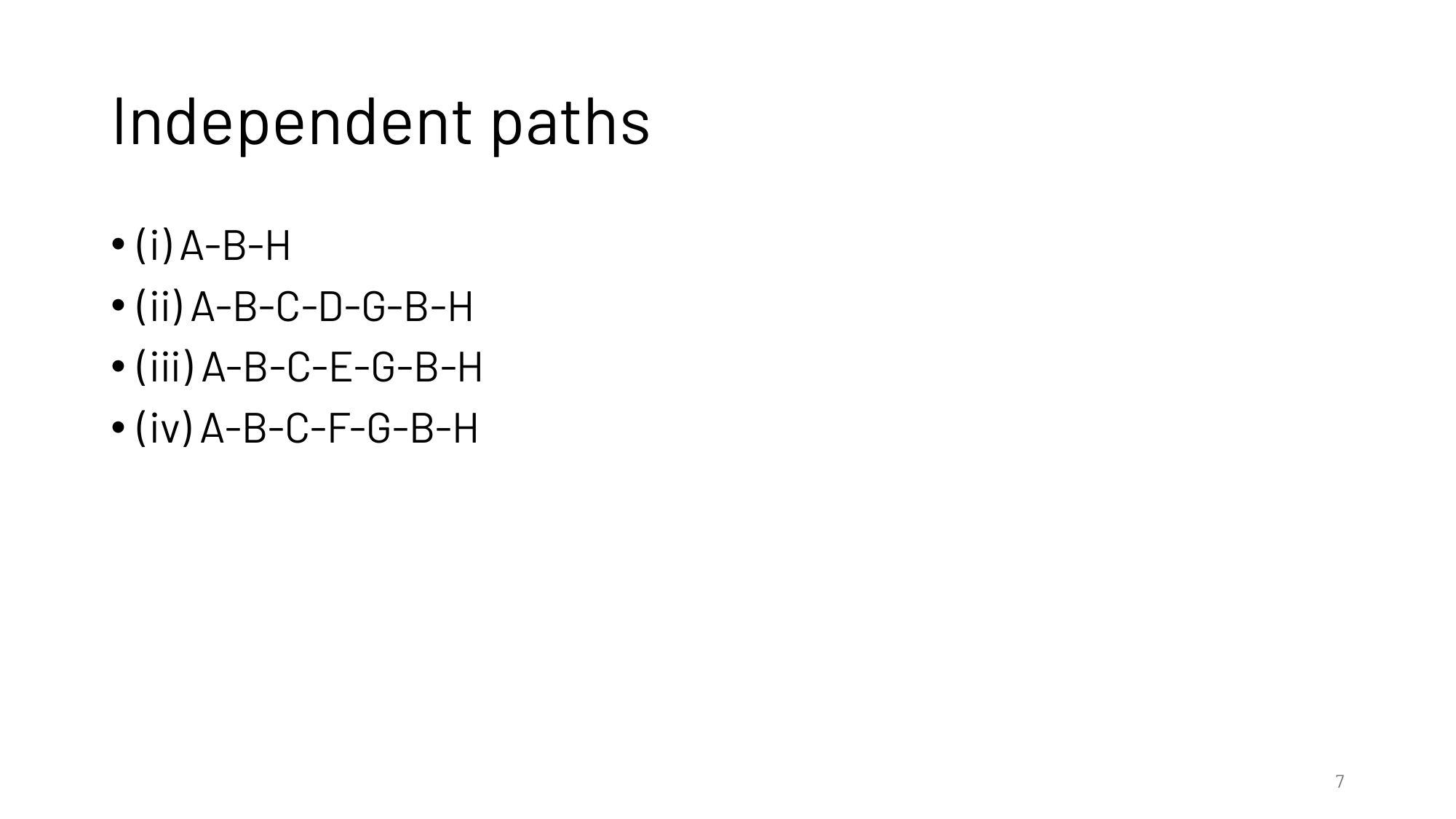

# Independent paths
(i) A-B-H
(ii) A-B-C-D-G-B-H
(iii) A-B-C-E-G-B-H
(iv) A-B-C-F-G-B-H
7